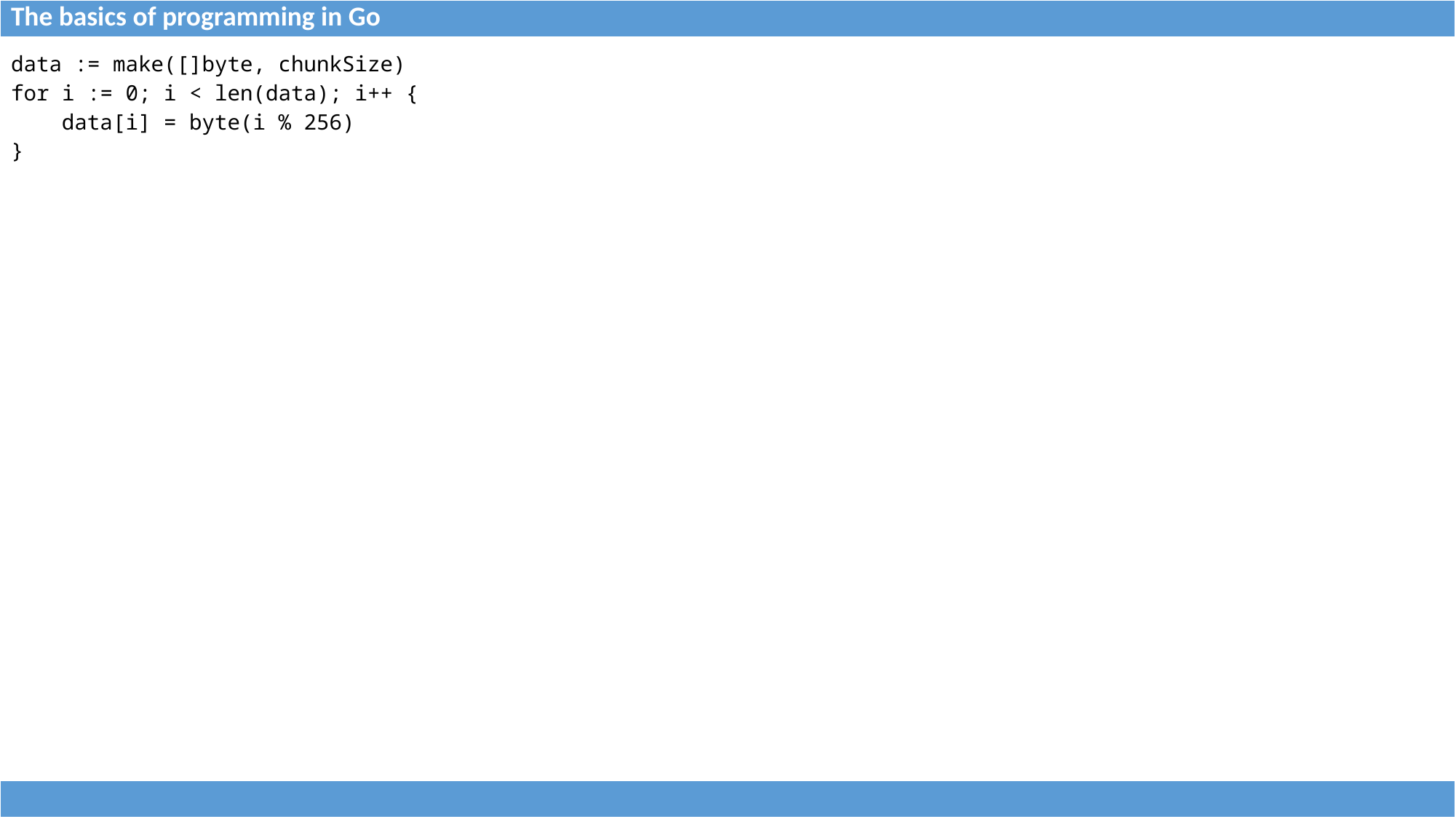

| The basics of programming in Go |
| --- |
| data := make([]byte, chunkSize) for i := 0; i < len(data); i++ { data[i] = byte(i % 256) } |  |
| --- | --- |
|  |
| --- |